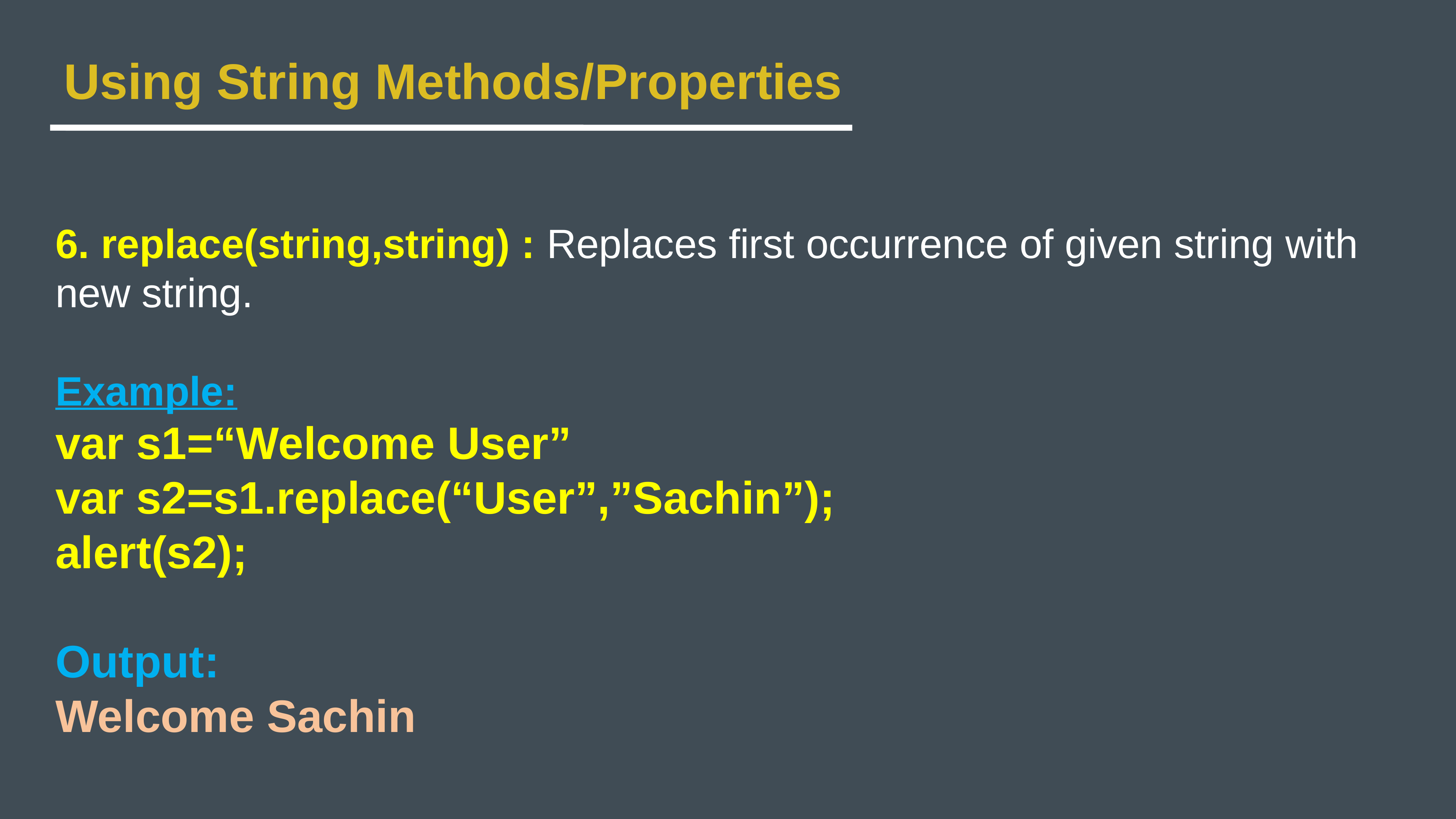

Using String Methods/Properties
6. replace(string,string) : Replaces first occurrence of given string with new string.

Example:
var s1=“Welcome User”
var s2=s1.replace(“User”,”Sachin”);
alert(s2);

Output:
Welcome Sachin